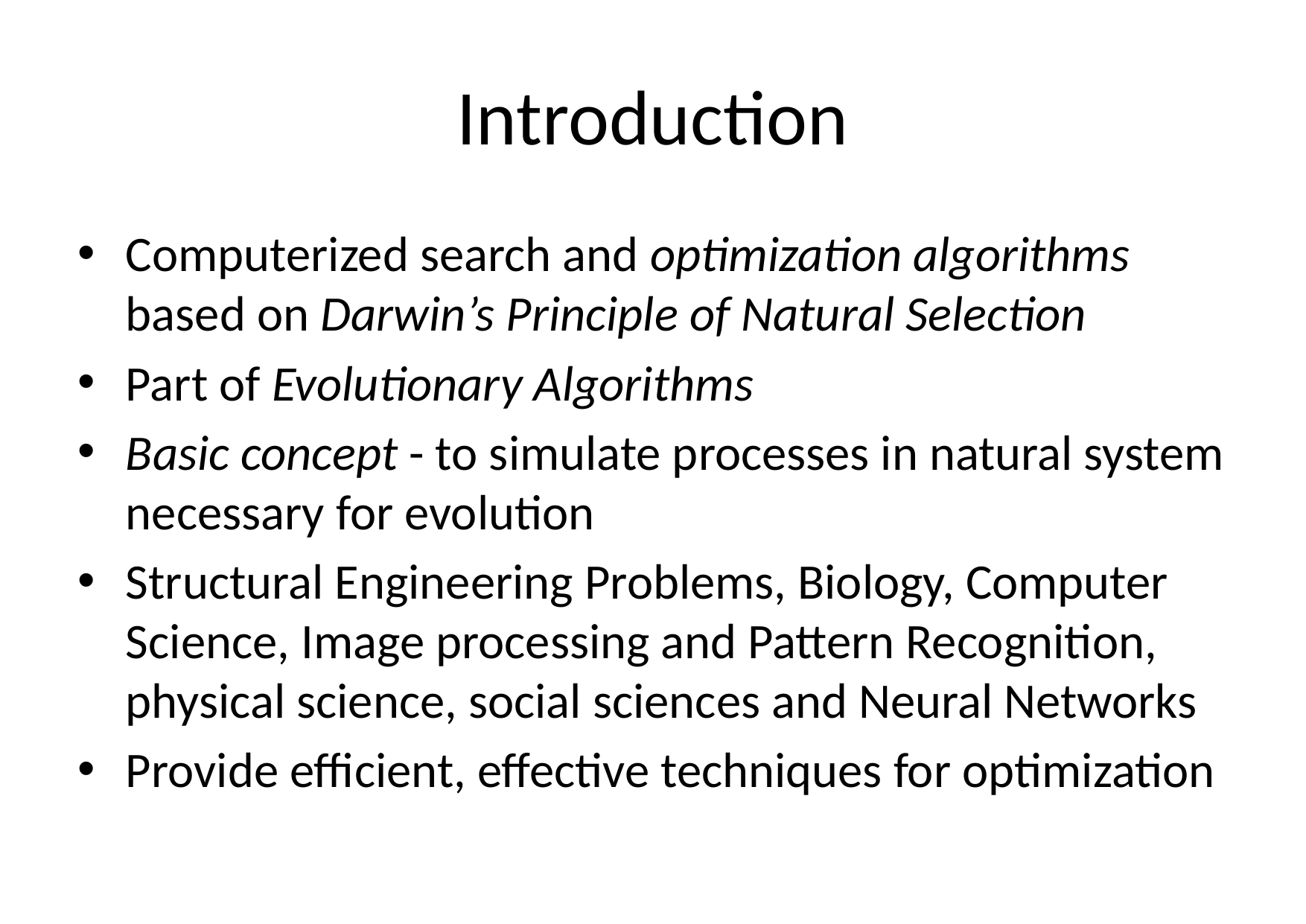

# Introduction
Computerized search and optimization algorithms based on Darwin’s Principle of Natural Selection
Part of Evolutionary Algorithms
Basic concept - to simulate processes in natural system necessary for evolution
Structural Engineering Problems, Biology, Computer Science, Image processing and Pattern Recognition, physical science, social sciences and Neural Networks
Provide efficient, effective techniques for optimization